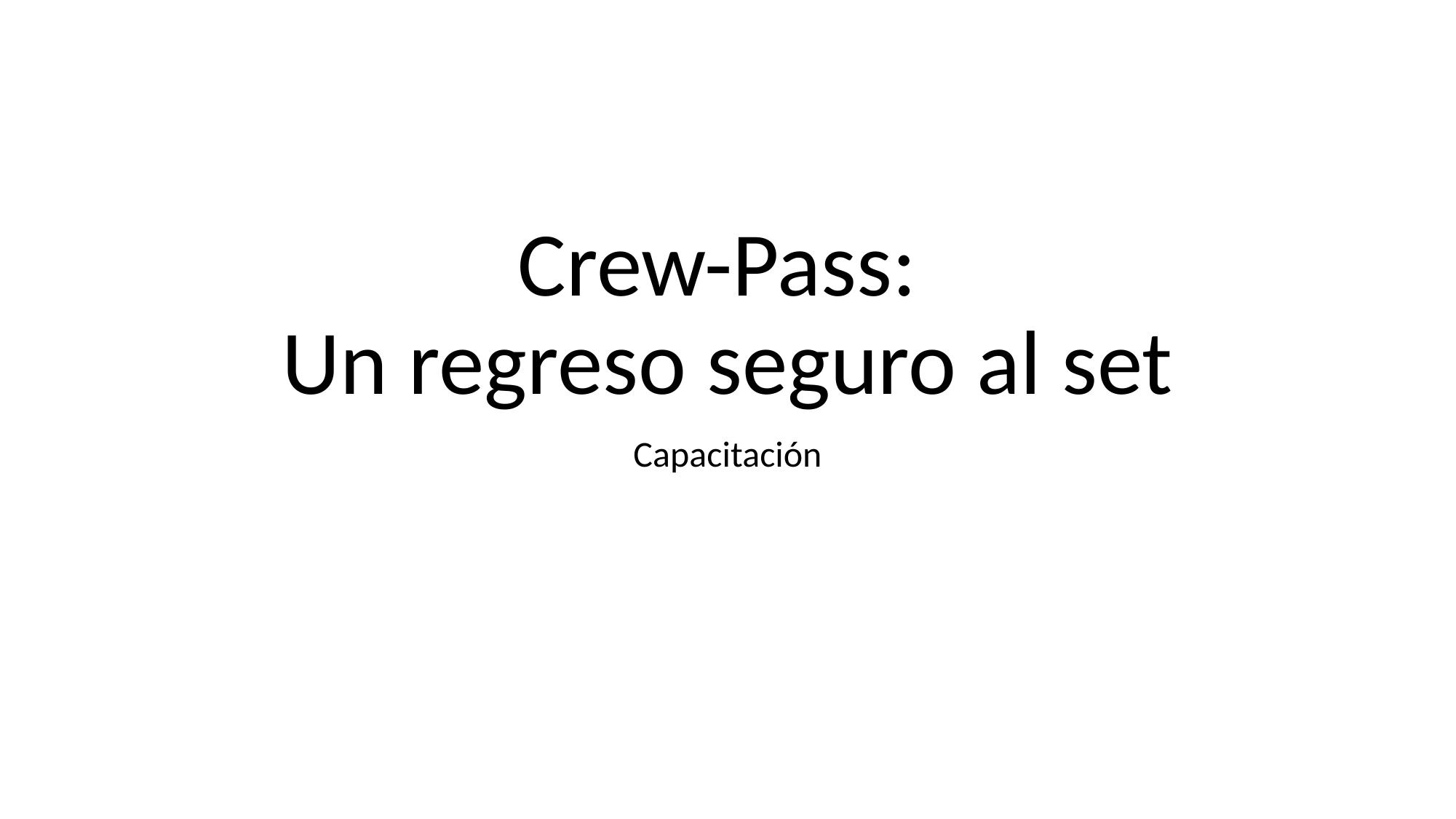

# Crew-Pass: Un regreso seguro al set
Capacitación